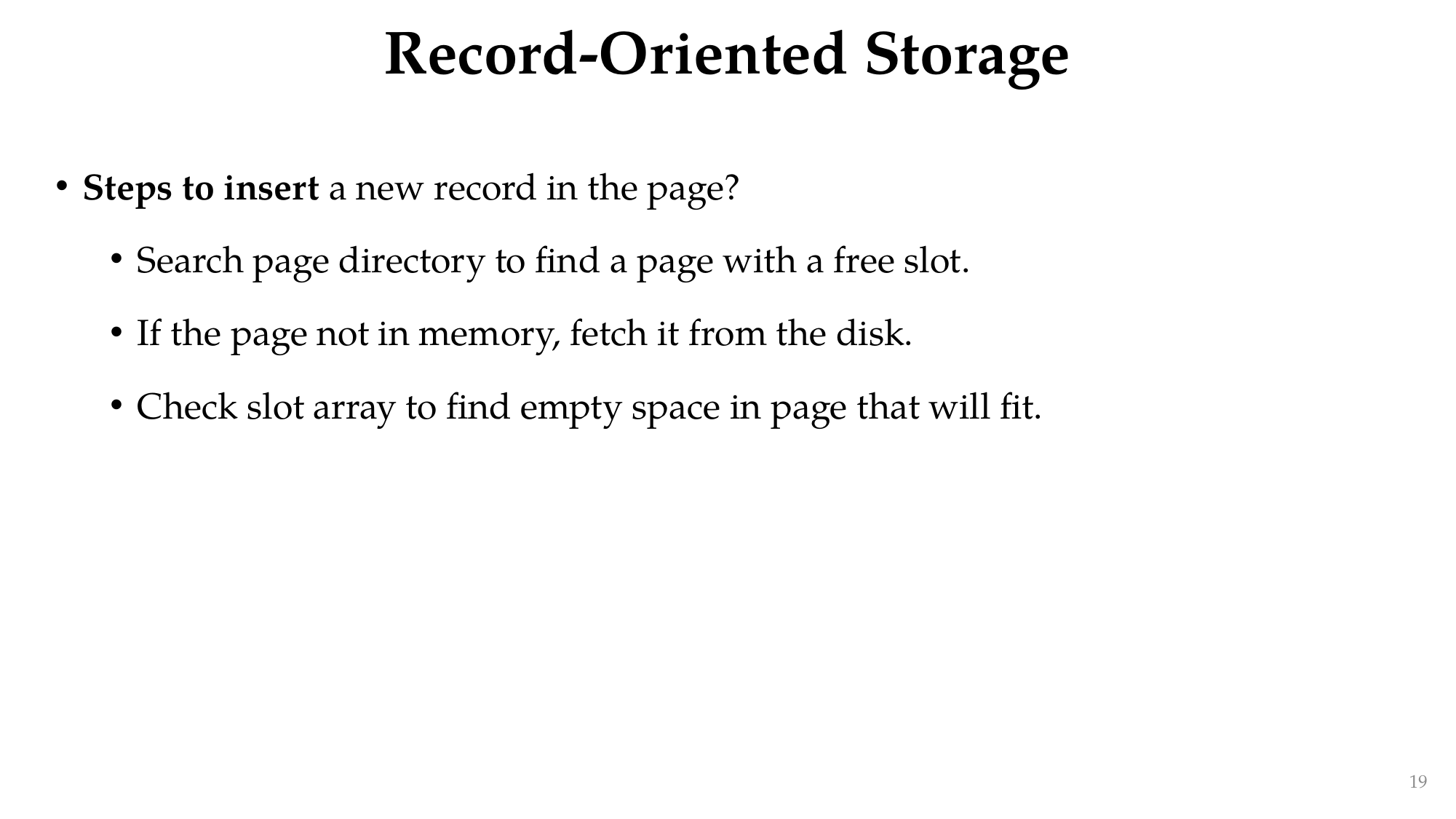

Record-Oriented Storage
Steps to insert a new record in the page?
Search page directory to find a page with a free slot.
If the page not in memory, fetch it from the disk.
Check slot array to find empty space in page that will fit.
19